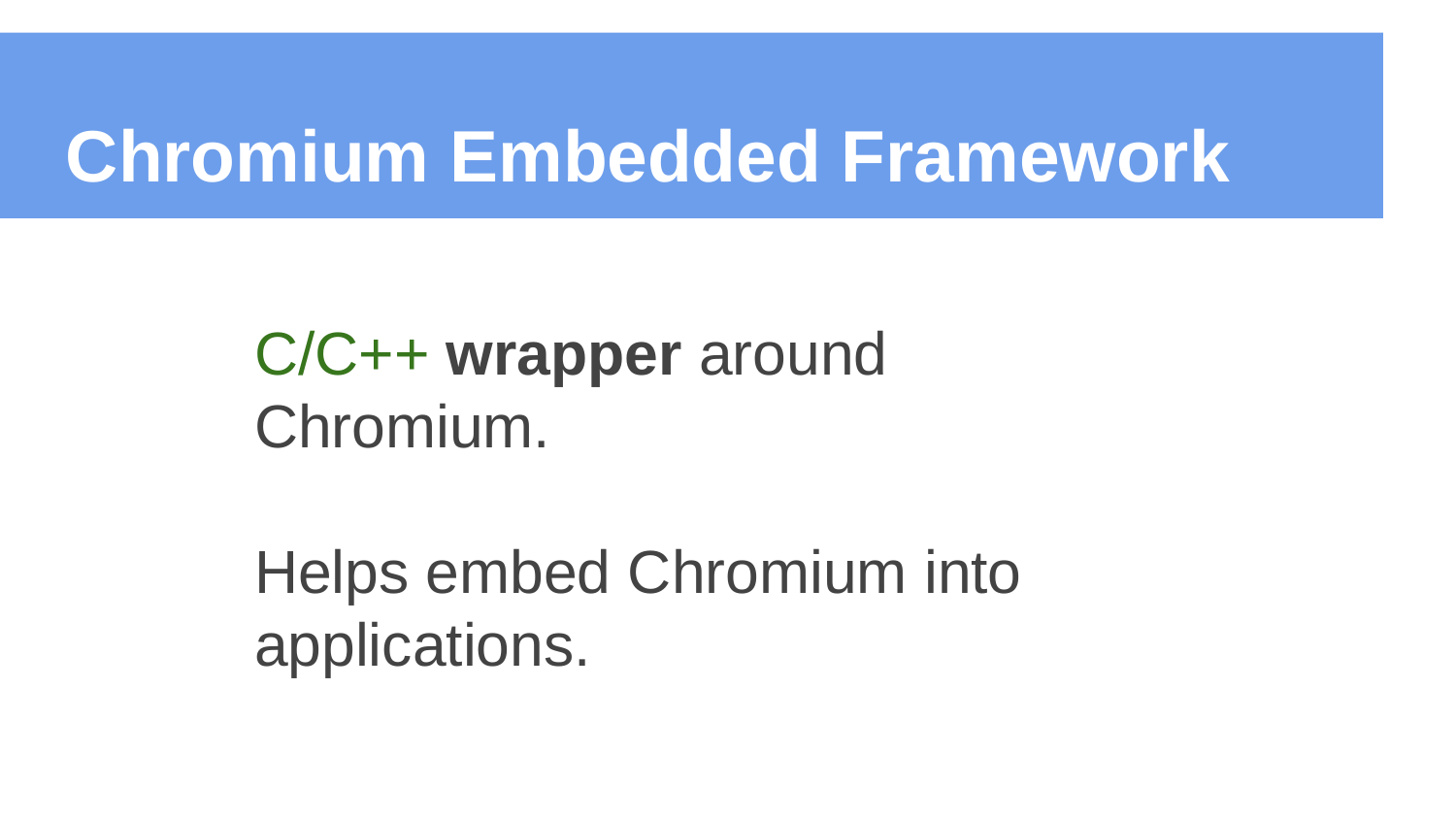

# Chromium Embedded Framework
C/C++ wrapper around Chromium.

Helps embed Chromium into applications.